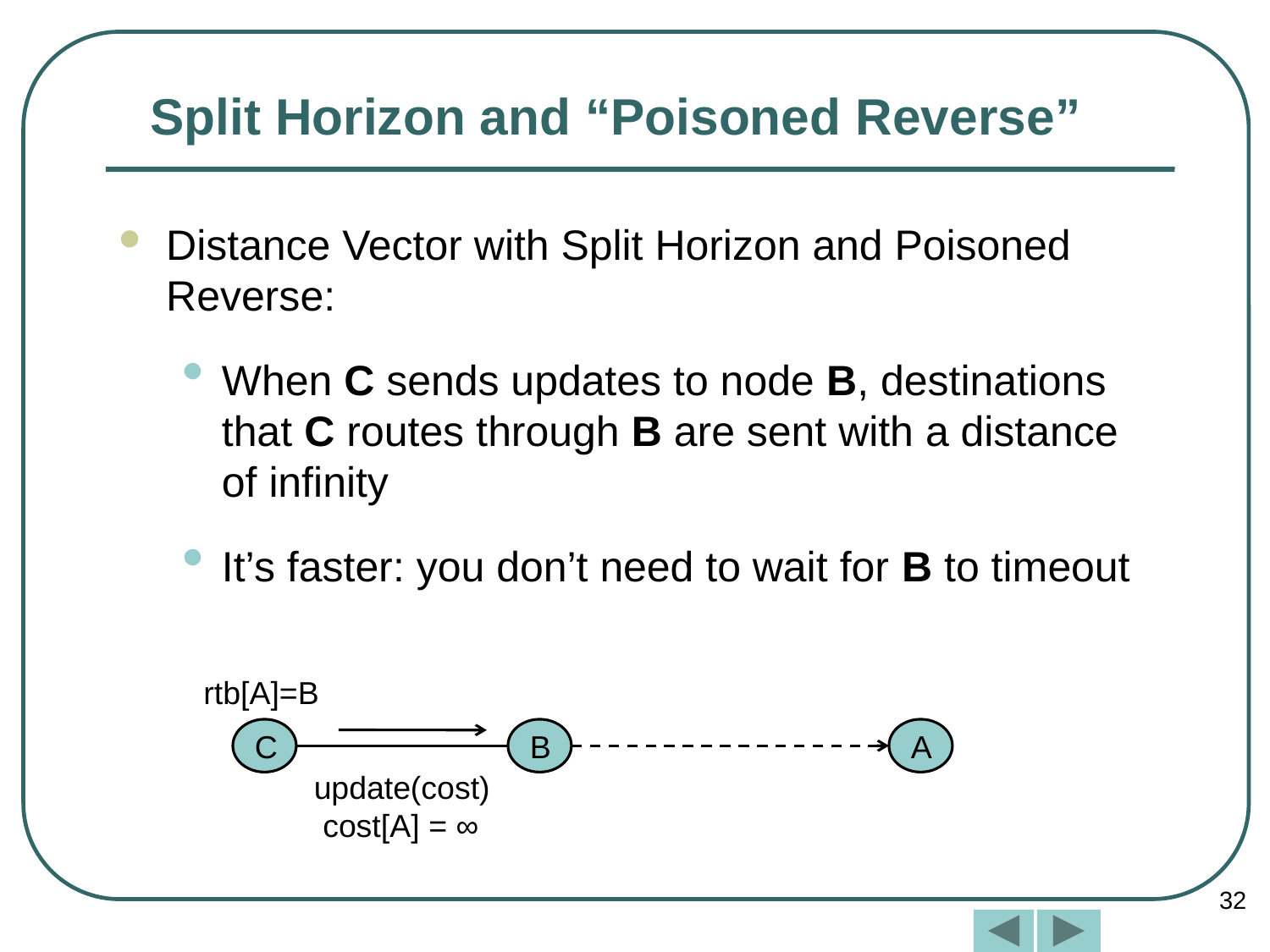

# Split Horizon and “Poisoned Reverse”
Distance Vector with Split Horizon and Poisoned Reverse:
When C sends updates to node B, destinations that C routes through B are sent with a distance of infinity
It’s faster: you don’t need to wait for B to timeout
rtb[A]=B
C
B
A
    update(cost)
     cost[A] = ∞
32